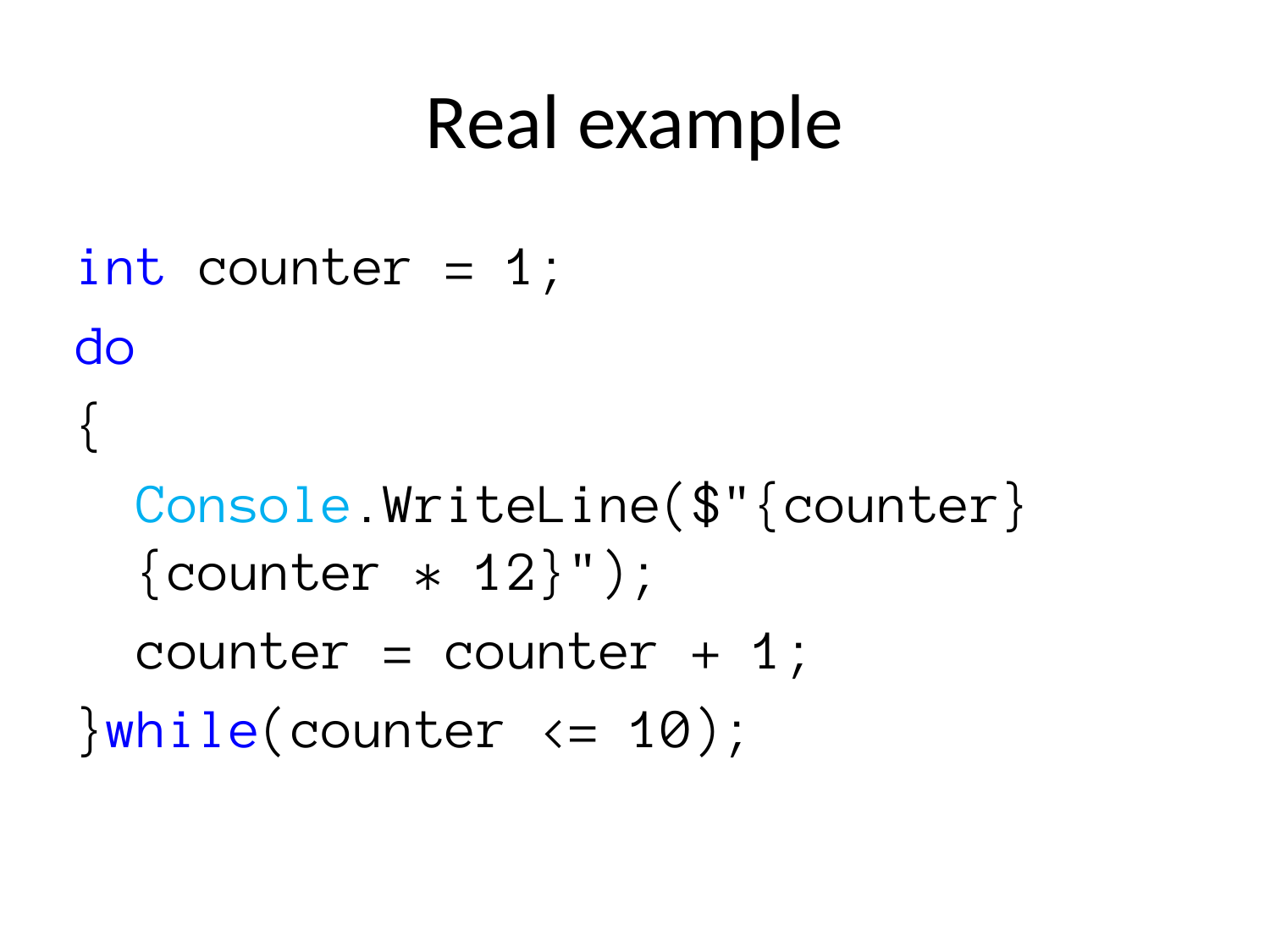

# Real example
int counter = 1;
do
{
Console.WriteLine($"{counter} {counter * 12}");
  counter = counter + 1;
}while(counter <= 10);